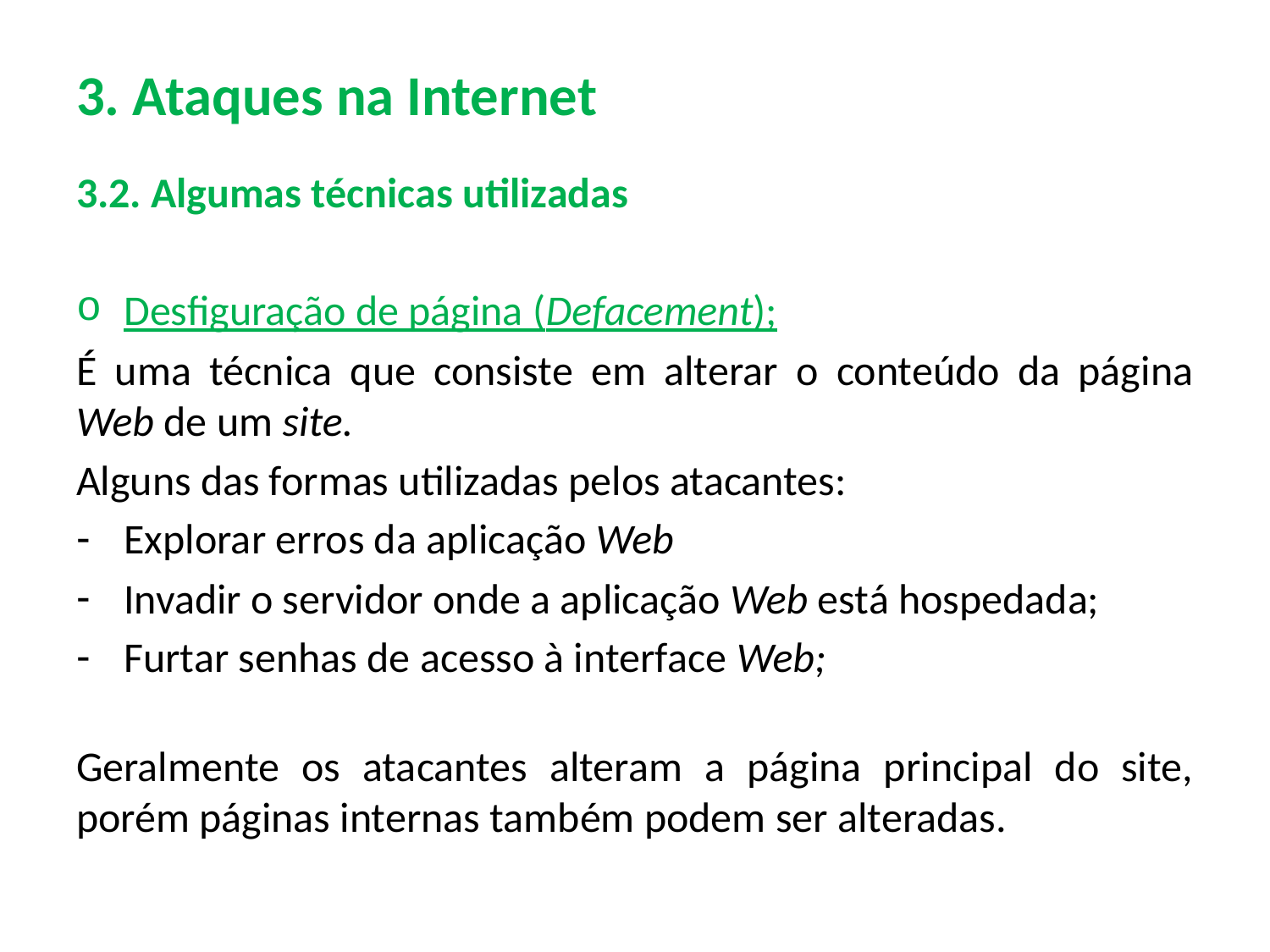

# 3. Ataques na Internet
3.2. Algumas técnicas utilizadas

Desfiguração de página (Defacement);
É uma técnica que consiste em alterar o conteúdo da página Web de um site.
Alguns das formas utilizadas pelos atacantes:
Explorar erros da aplicação Web
Invadir o servidor onde a aplicação Web está hospedada;
Furtar senhas de acesso à interface Web;

Geralmente os atacantes alteram a página principal do site, porém páginas internas também podem ser alteradas.